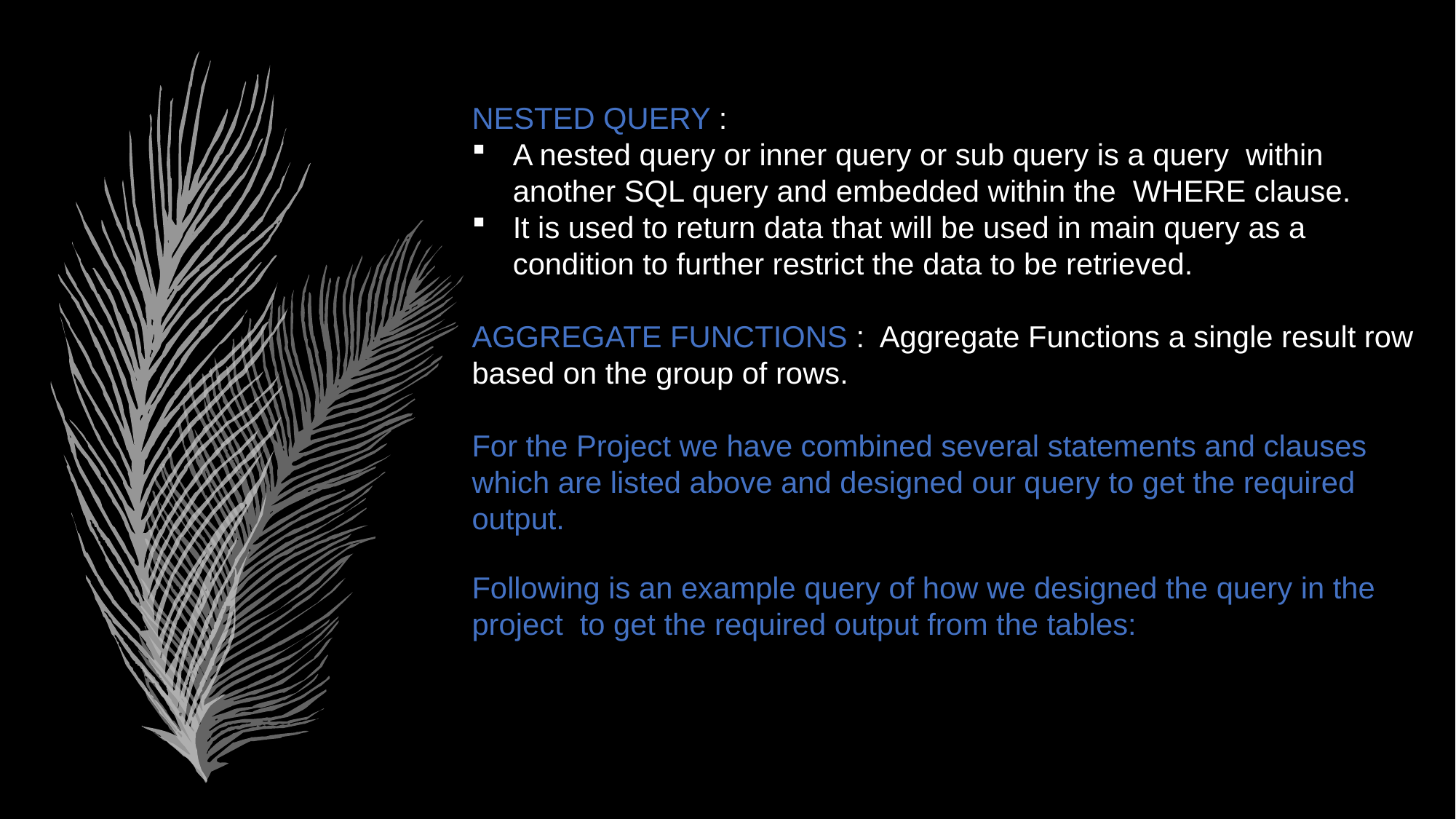

NESTED QUERY :
A nested query or inner query or sub query is a query  within another SQL query and embedded within the  WHERE clause.
It is used to return data that will be used in main query as a condition to further restrict the data to be retrieved.

AGGREGATE FUNCTIONS :  Aggregate Functions a single result row based on the group of rows.

For the Project we have combined several statements and clauses which are listed above and designed our query to get the required output.

Following is an example query of how we designed the query in the project  to get the required output from the tables: